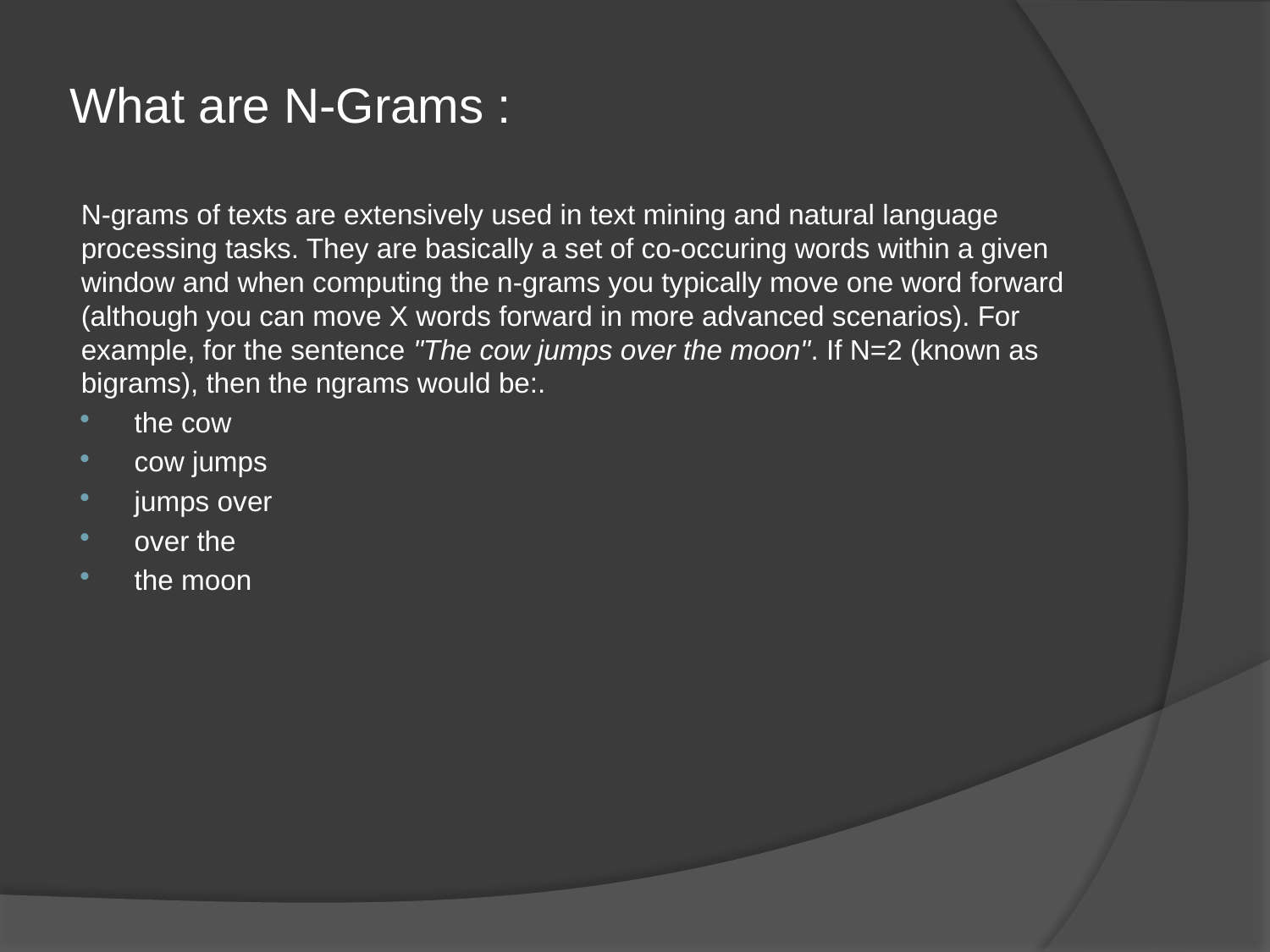

# What are N-Grams :
N-grams of texts are extensively used in text mining and natural language processing tasks. They are basically a set of co-occuring words within a given window and when computing the n-grams you typically move one word forward (although you can move X words forward in more advanced scenarios). For example, for the sentence "The cow jumps over the moon". If N=2 (known as bigrams), then the ngrams would be:.
the cow
cow jumps
jumps over
over the
the moon